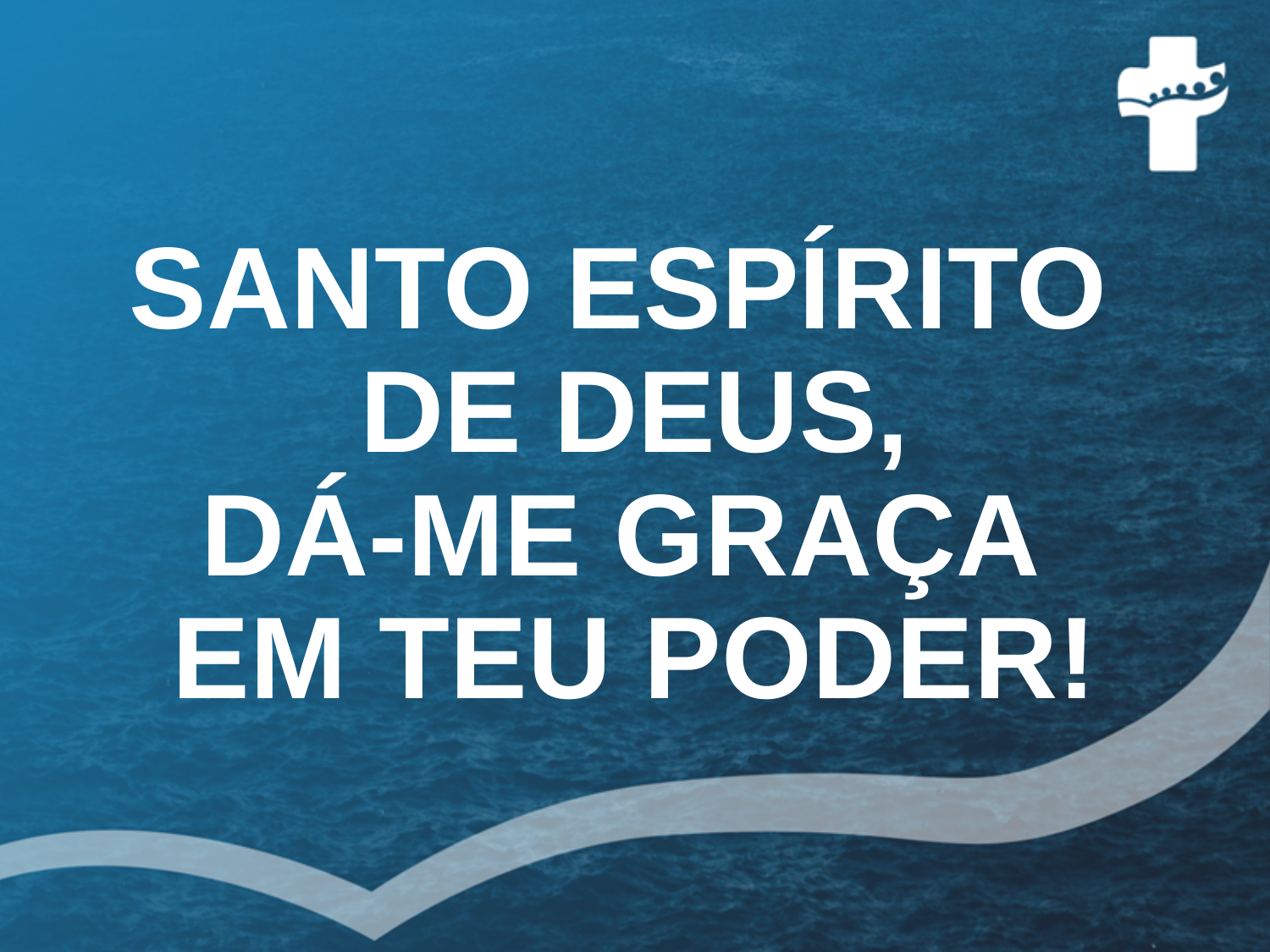

# SANTO ESPÍRITO DE DEUS, DÁ-ME GRAÇA EM TEU PODER!